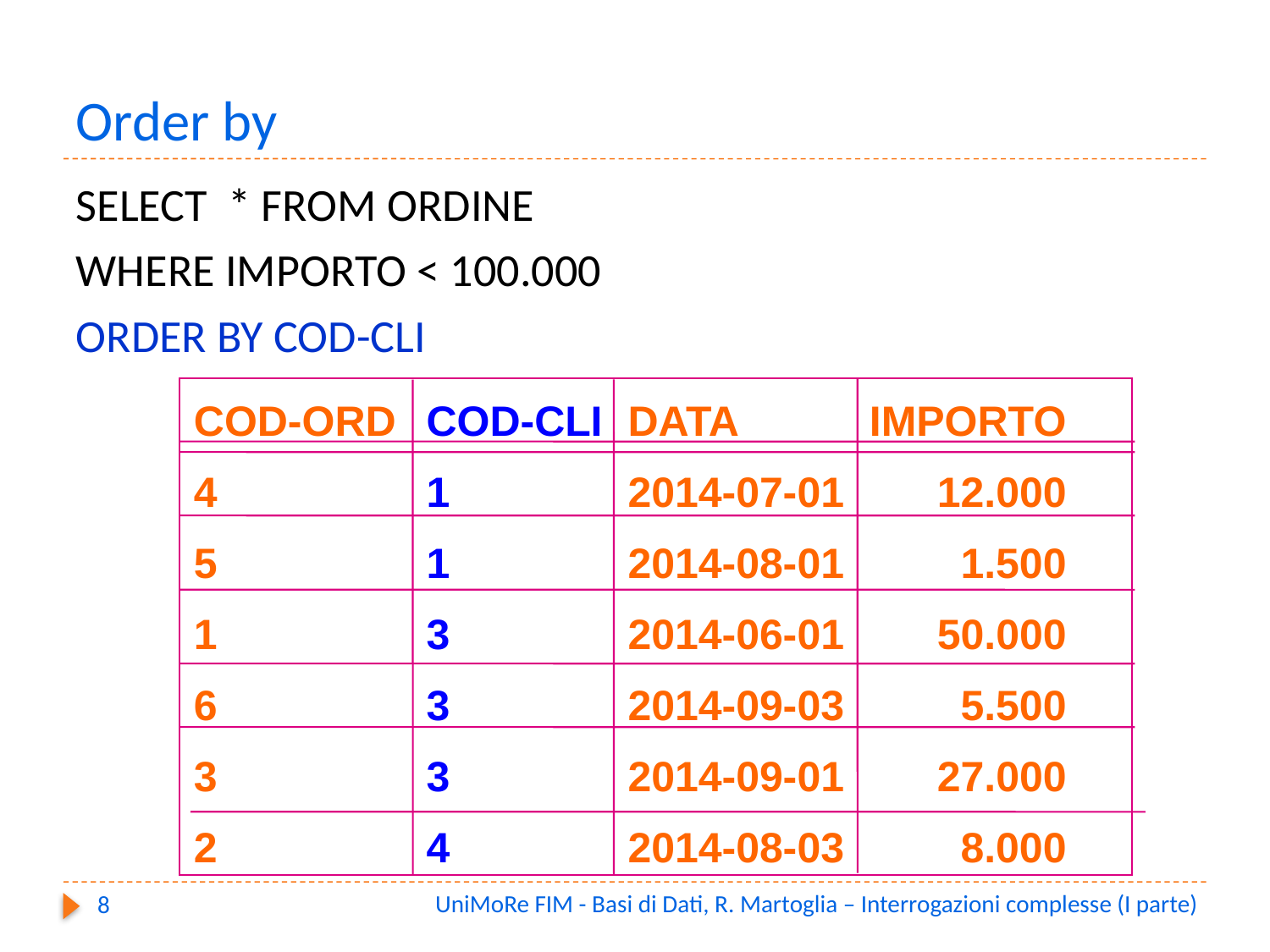

# Order by
SELECT  * FROM ORDINE
WHERE IMPORTO < 100.000
ORDER BY COD-CLI

IMPORTO
12.000
  1.500
50.000
  5.500
27.000
8.000
COD-ORD
4
5
1
6
3
2
COD-CLI
1
1
3
3
3
4
DATA
2014-07-01
2014-08-01
2014-06-01
2014-09-03
2014-09-01
2014-08-03

UniMoRe FIM - Basi di Dati, R. Martoglia – Interrogazioni complesse (I parte)
8